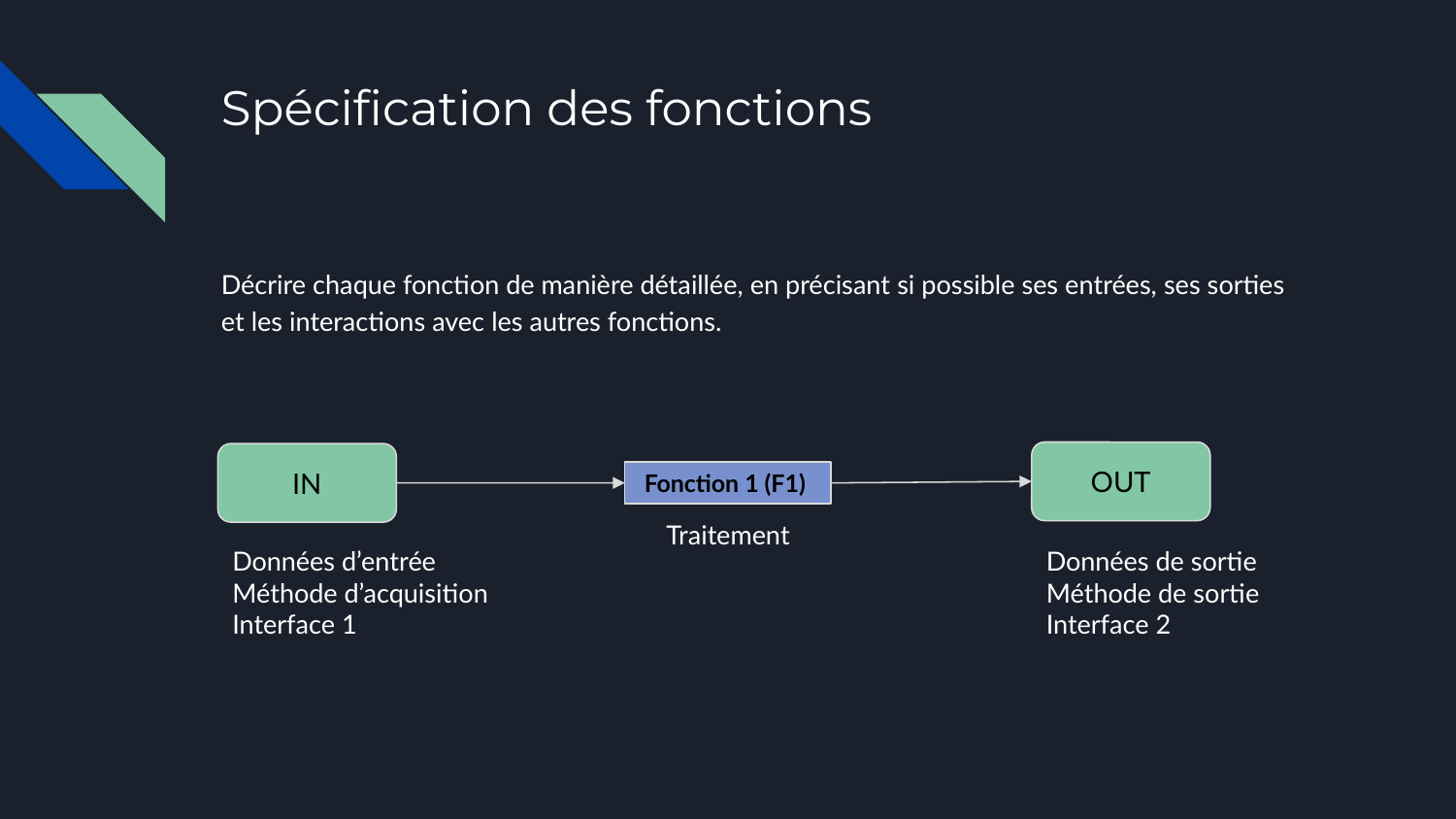

# Spécification des fonctions
Décrire chaque fonction de manière détaillée, en précisant si possible ses entrées, ses sorties et les interactions avec les autres fonctions.
OUT
IN
Fonction 1 (F1)
Traitement
Données d’entrée
Méthode d’acquisition
Interface 1
Données de sortie
Méthode de sortie
Interface 2